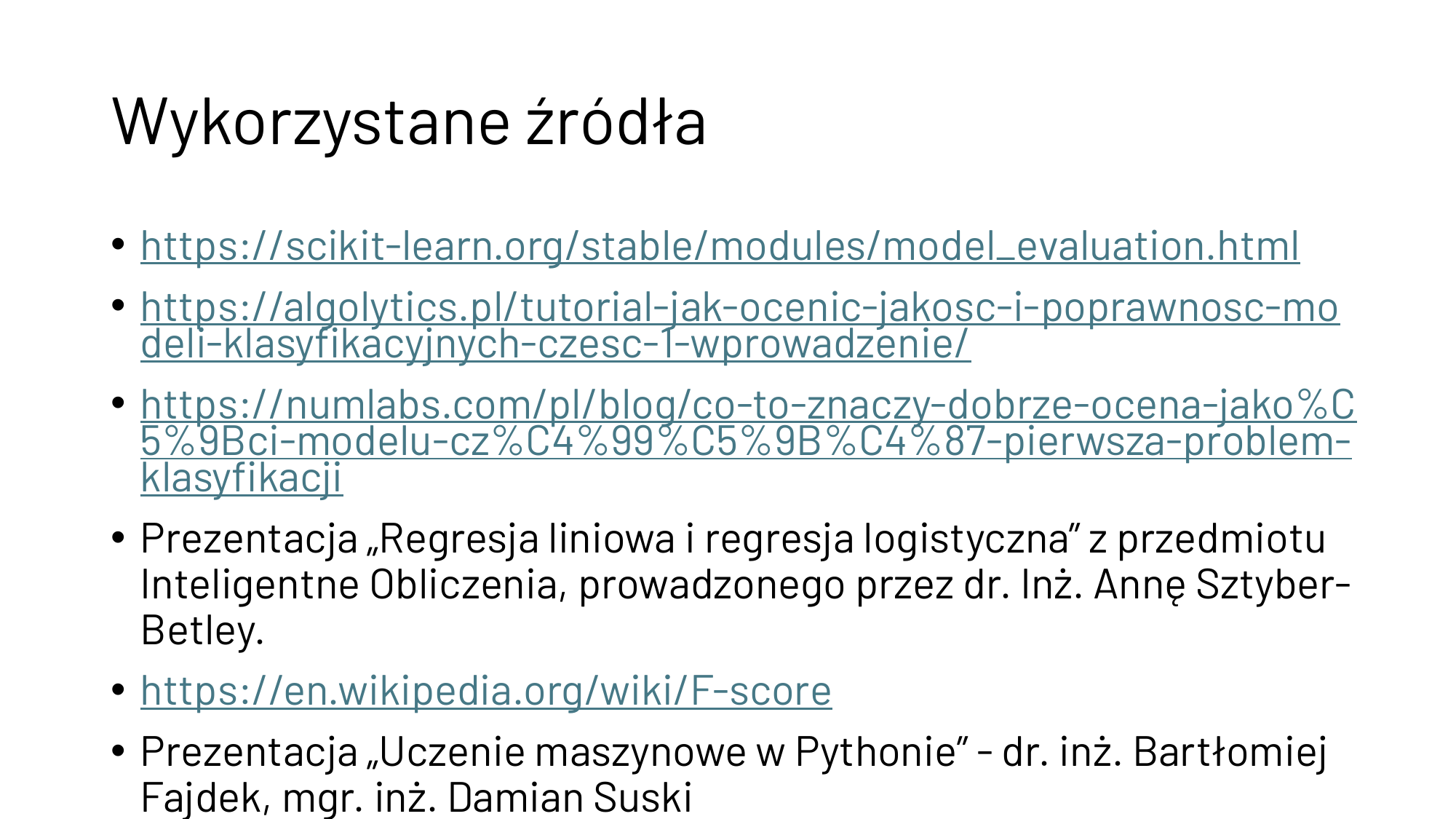

# Wykorzystane źródła
https://scikit-learn.org/stable/modules/model_evaluation.html
https://algolytics.pl/tutorial-jak-ocenic-jakosc-i-poprawnosc-modeli-klasyfikacyjnych-czesc-1-wprowadzenie/
https://numlabs.com/pl/blog/co-to-znaczy-dobrze-ocena-jako%C5%9Bci-modelu-cz%C4%99%C5%9B%C4%87-pierwsza-problem-klasyfikacji
Prezentacja „Regresja liniowa i regresja logistyczna” z przedmiotu Inteligentne Obliczenia, prowadzonego przez dr. Inż. Annę Sztyber-Betley.
https://en.wikipedia.org/wiki/F-score
Prezentacja „Uczenie maszynowe w Pythonie” - dr. inż. Bartłomiej Fajdek, mgr. inż. Damian Suski